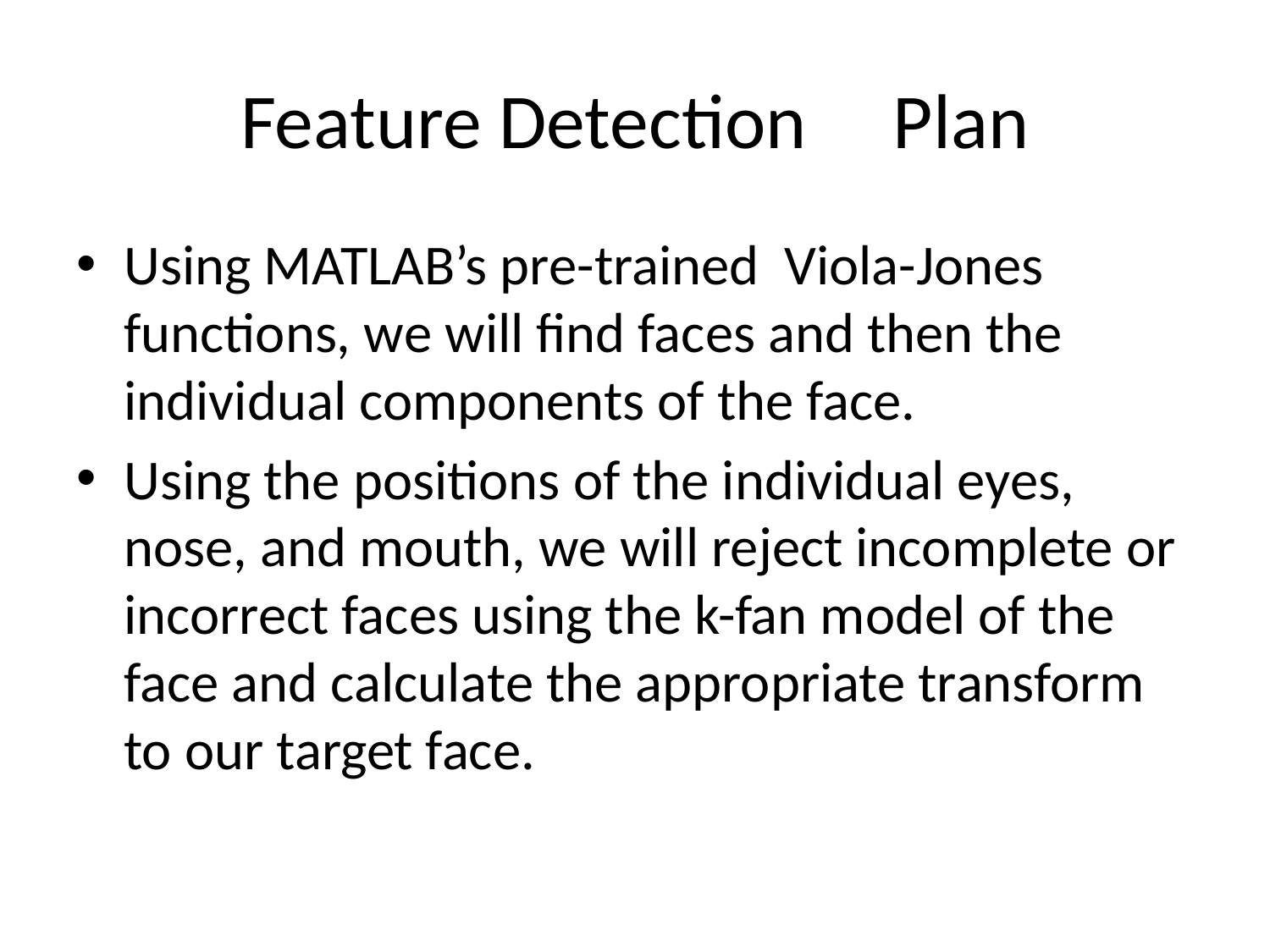

# Feature Detection	 Plan
Using MATLAB’s pre-trained  Viola-Jones functions, we will find faces and then the individual components of the face.
Using the positions of the individual eyes, nose, and mouth, we will reject incomplete or incorrect faces using the k-fan model of the face and calculate the appropriate transform to our target face.